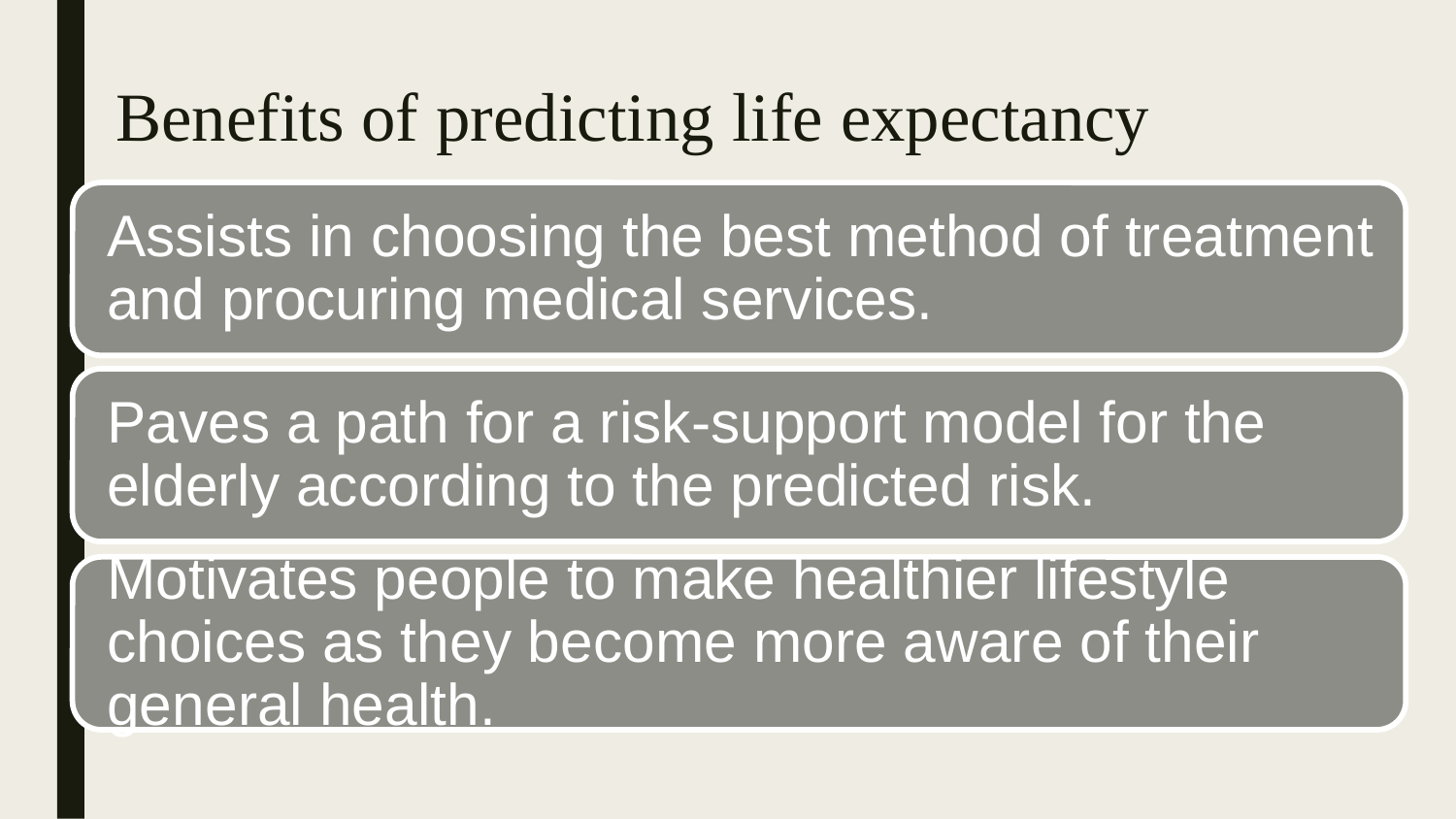

# Benefits of predicting life expectancy
Assists in choosing the best method of treatment and procuring medical services.
Paves a path for a risk-support model for the elderly according to the predicted risk.
Motivates people to make healthier lifestyle choices as they become more aware of their general health.